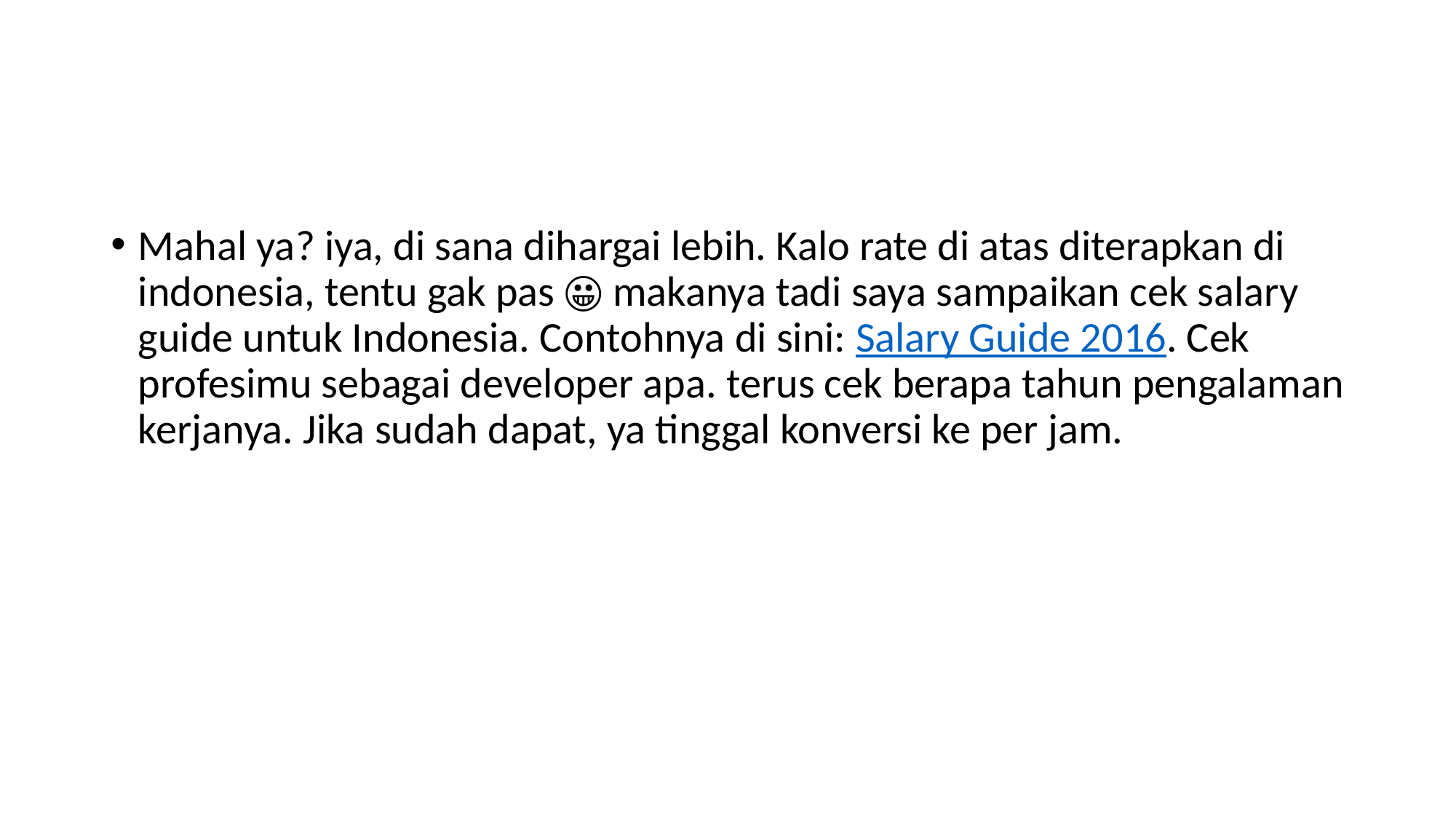

#
Mahal ya? iya, di sana dihargai lebih. Kalo rate di atas diterapkan di indonesia, tentu gak pas 😀 makanya tadi saya sampaikan cek salary guide untuk Indonesia. Contohnya di sini: Salary Guide 2016. Cek profesimu sebagai developer apa. terus cek berapa tahun pengalaman kerjanya. Jika sudah dapat, ya tinggal konversi ke per jam.